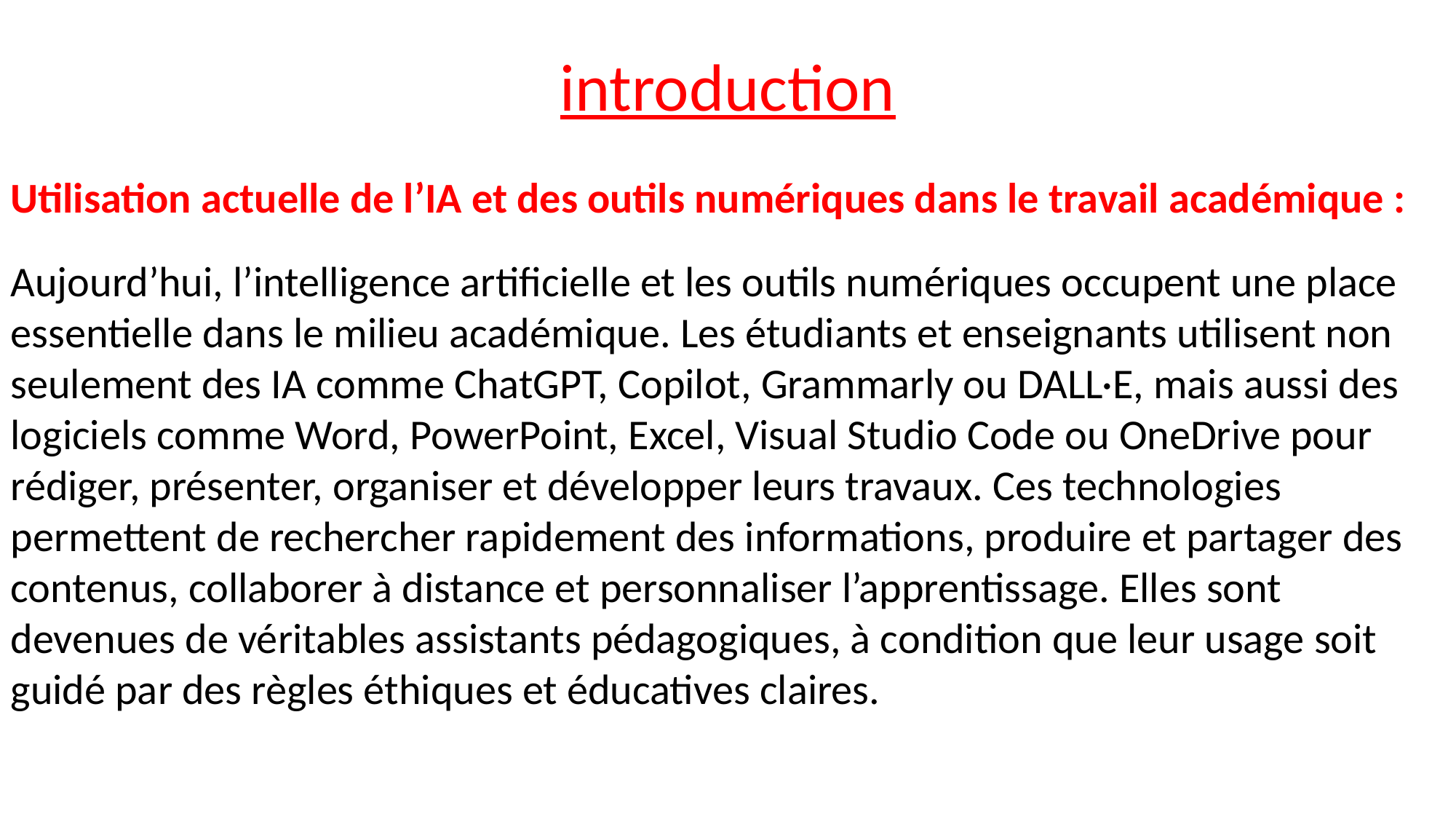

# introduction
Utilisation actuelle de l’IA et des outils numériques dans le travail académique :

Aujourd’hui, l’intelligence artificielle et les outils numériques occupent une place essentielle dans le milieu académique. Les étudiants et enseignants utilisent non seulement des IA comme ChatGPT, Copilot, Grammarly ou DALL·E, mais aussi des logiciels comme Word, PowerPoint, Excel, Visual Studio Code ou OneDrive pour rédiger, présenter, organiser et développer leurs travaux. Ces technologies permettent de rechercher rapidement des informations, produire et partager des contenus, collaborer à distance et personnaliser l’apprentissage. Elles sont devenues de véritables assistants pédagogiques, à condition que leur usage soit guidé par des règles éthiques et éducatives claires.